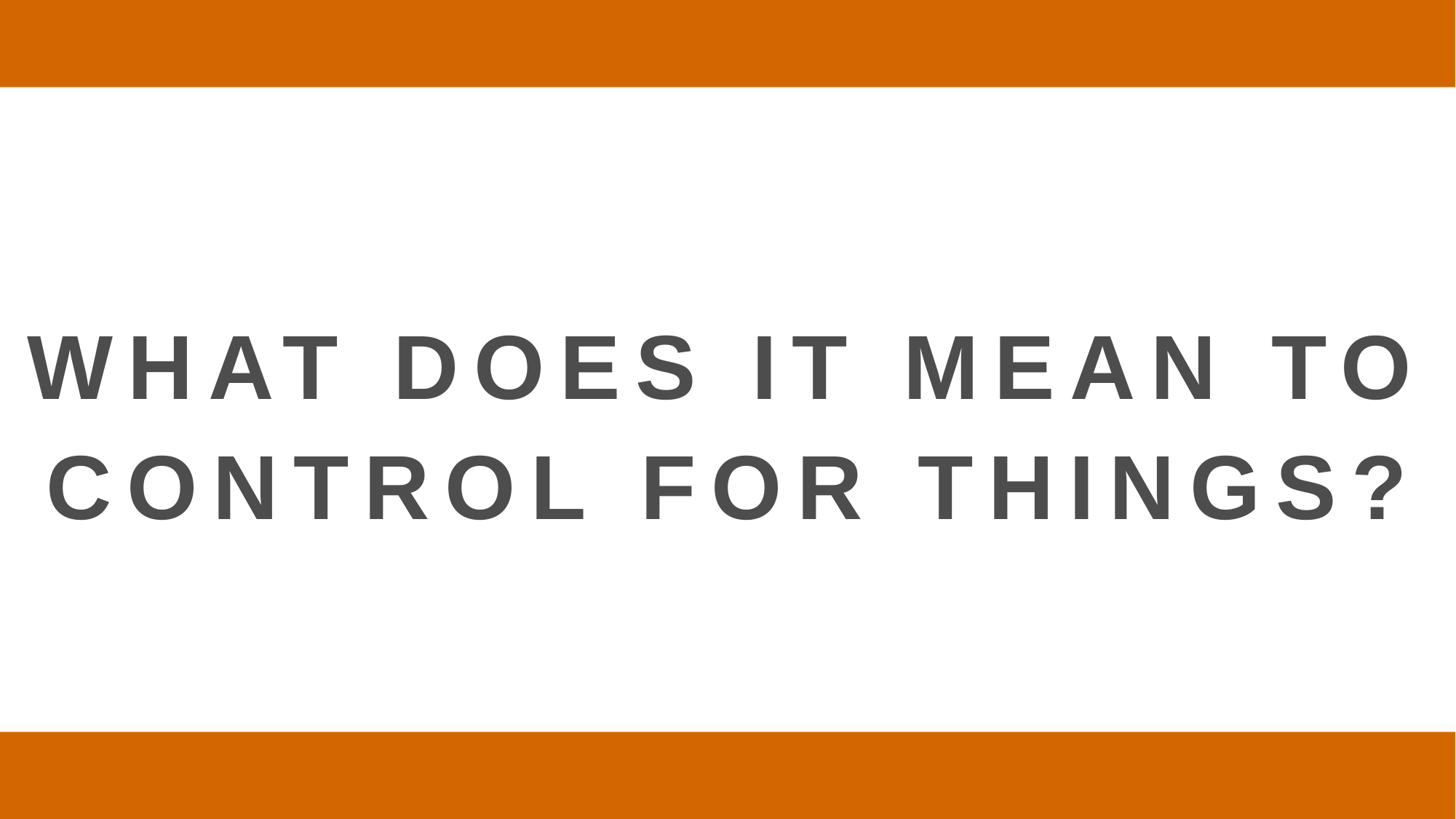

# WHAT DOES IT MEAN TO CONTROL FOR THINGS?